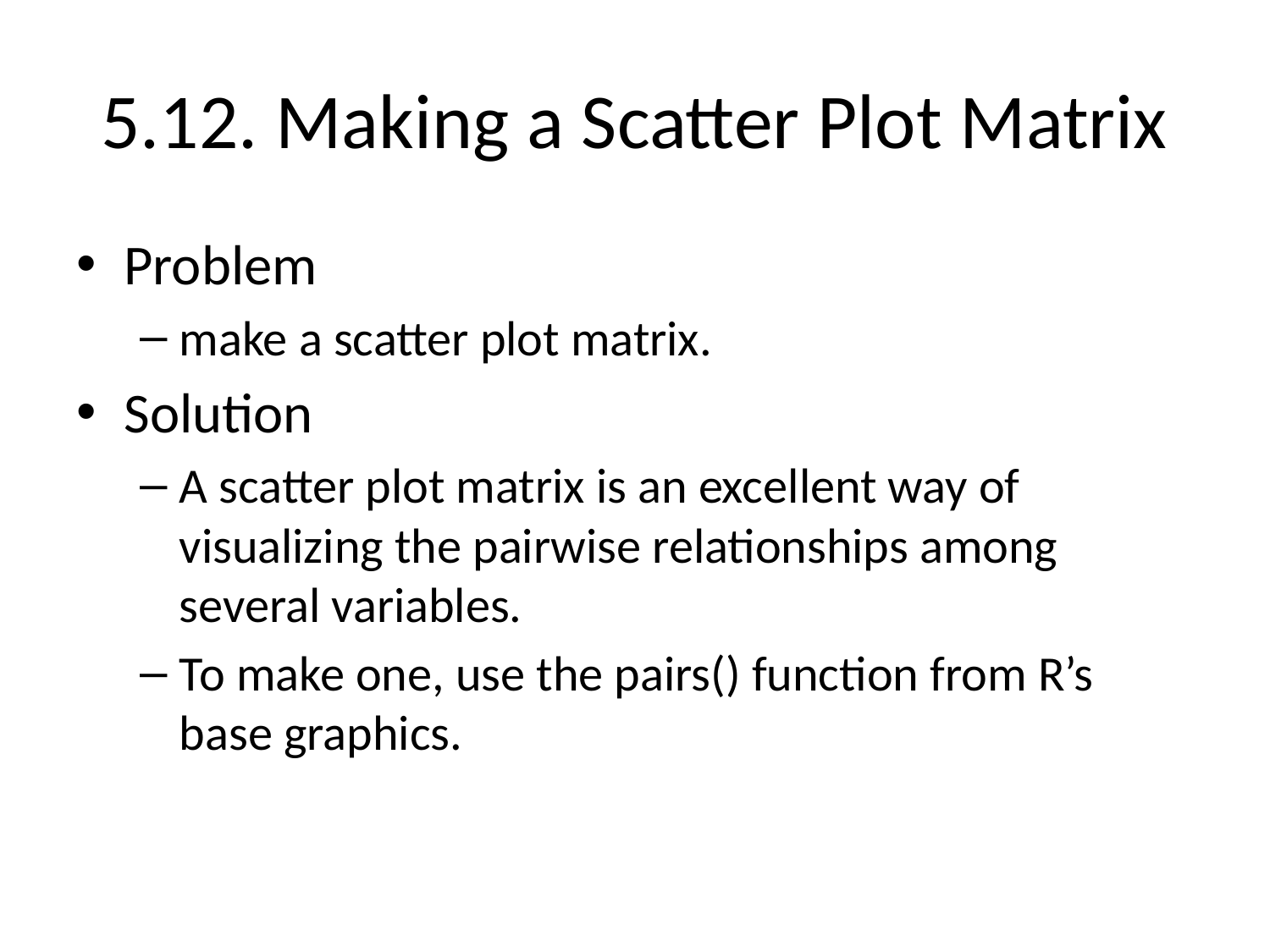

# 5.12. Making a Scatter Plot Matrix
Problem
make a scatter plot matrix.
Solution
A scatter plot matrix is an excellent way of visualizing the pairwise relationships among
several variables.
To make one, use the pairs() function from R’s base graphics.